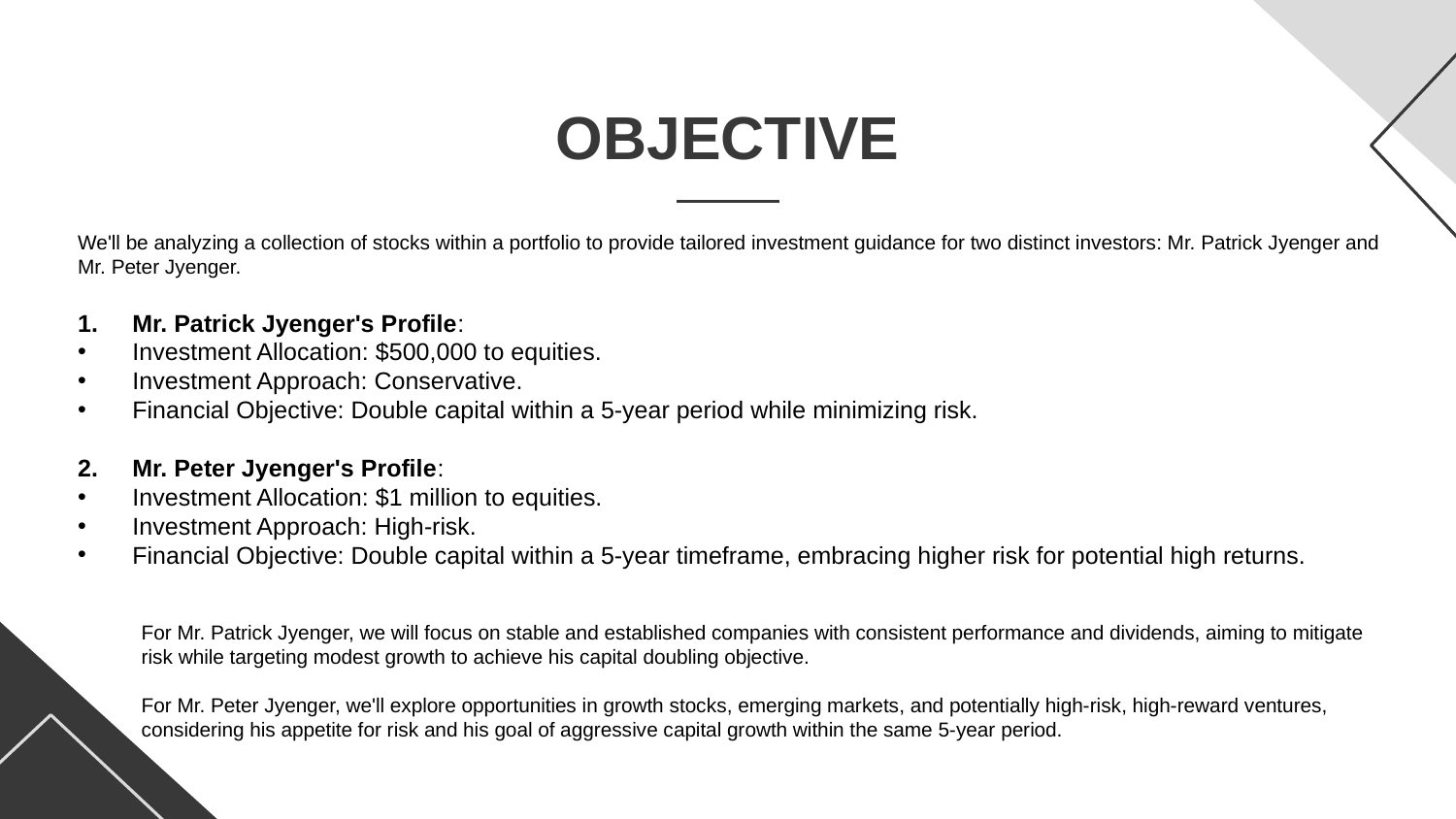

# OBJECTIVE
We'll be analyzing a collection of stocks within a portfolio to provide tailored investment guidance for two distinct investors: Mr. Patrick Jyenger and Mr. Peter Jyenger.

Mr. Patrick Jyenger's Profile:
Investment Allocation: $500,000 to equities.
Investment Approach: Conservative.
Financial Objective: Double capital within a 5-year period while minimizing risk.

Mr. Peter Jyenger's Profile:
Investment Allocation: $1 million to equities.
Investment Approach: High-risk.
Financial Objective: Double capital within a 5-year timeframe, embracing higher risk for potential high returns.

For Mr. Patrick Jyenger, we will focus on stable and established companies with consistent performance and dividends, aiming to mitigate risk while targeting modest growth to achieve his capital doubling objective.

For Mr. Peter Jyenger, we'll explore opportunities in growth stocks, emerging markets, and potentially high-risk, high-reward ventures, considering his appetite for risk and his goal of aggressive capital growth within the same 5-year period.